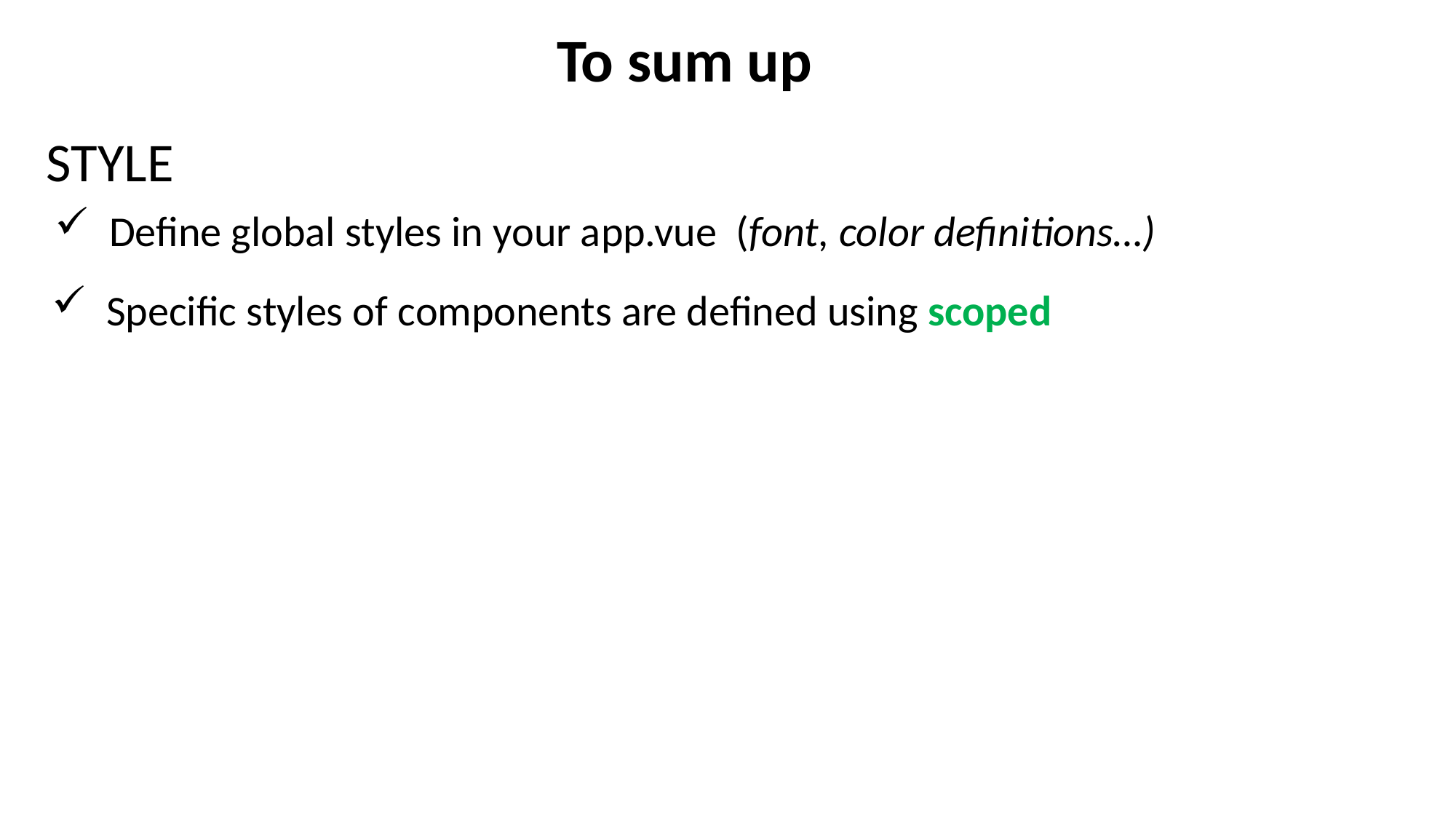

To sum up
STYLE
Define global styles in your app.vue  (font, color definitions…)
Specific styles of components are defined using scoped